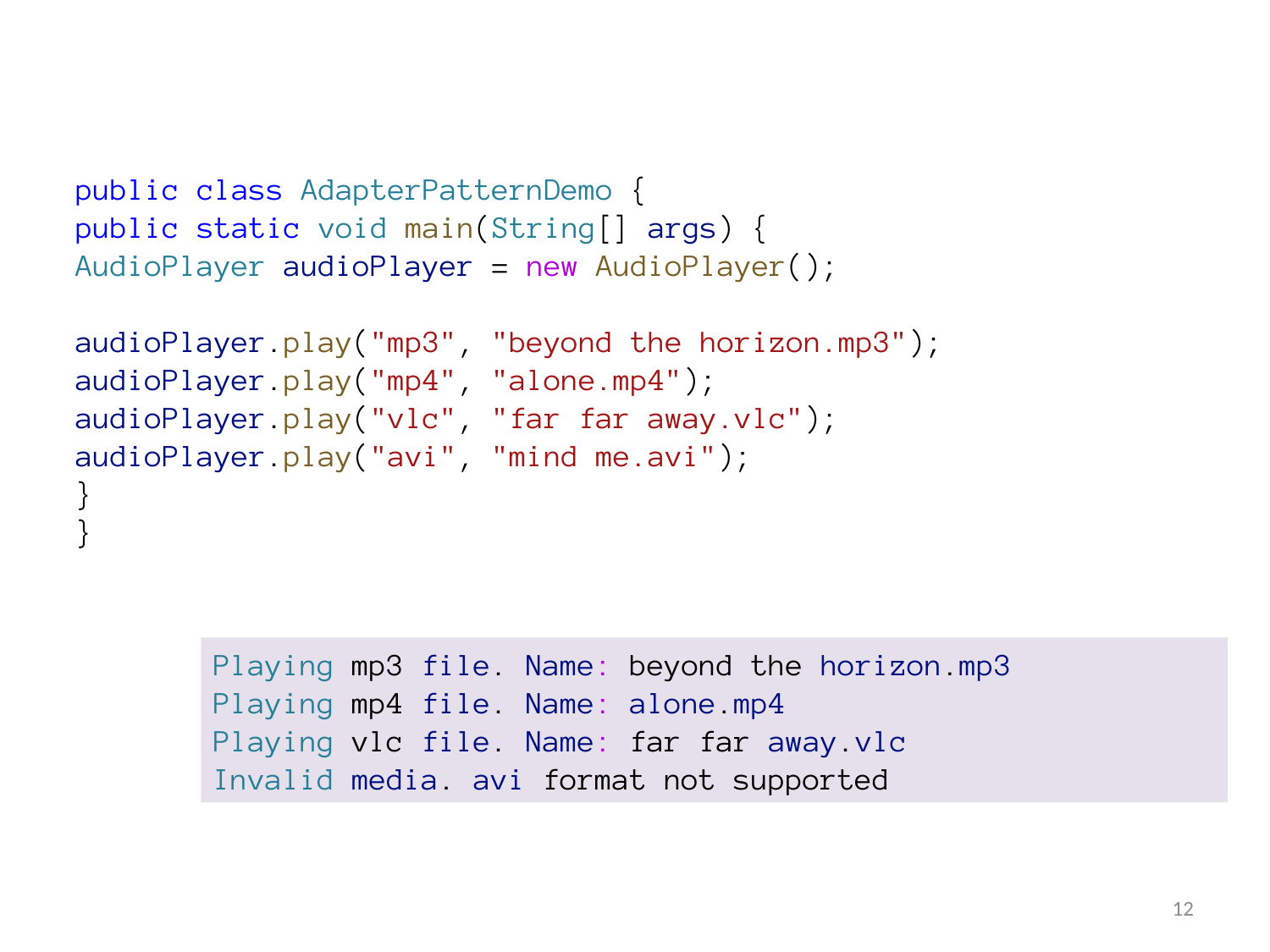

public class AdapterPatternDemo {
public static void main(String[] args) {
AudioPlayer audioPlayer = new AudioPlayer();
audioPlayer.play("mp3", "beyond the horizon.mp3");
audioPlayer.play("mp4", "alone.mp4");
audioPlayer.play("vlc", "far far away.vlc");
audioPlayer.play("avi", "mind me.avi");
}
}
Playing mp3 file. Name: beyond the horizon.mp3
Playing mp4 file. Name: alone.mp4
Playing vlc file. Name: far far away.vlc
Invalid media. avi format not supported
12